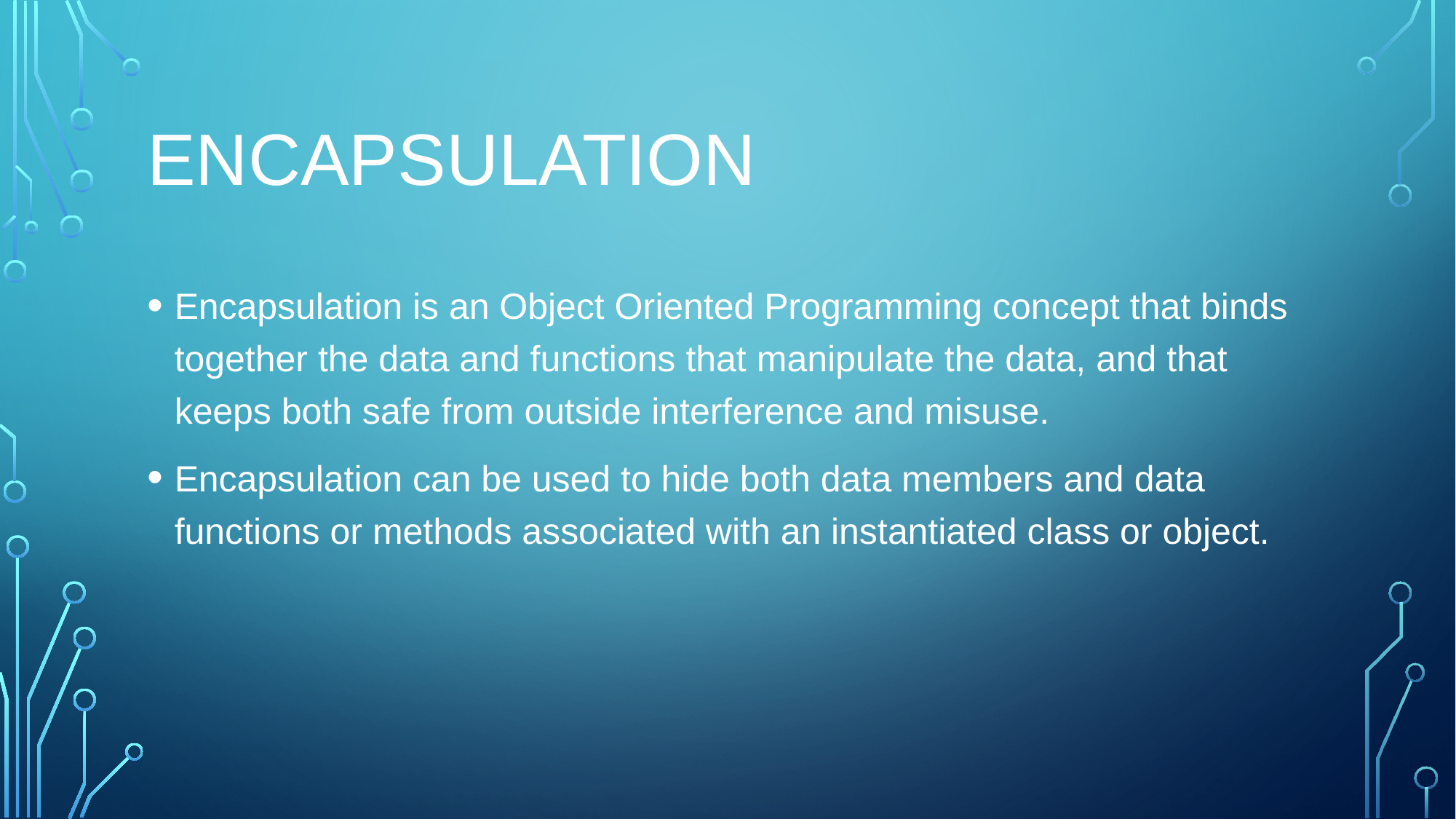

# ENCAPSULATION
Encapsulation is an Object Oriented Programming concept that binds together the data and functions that manipulate the data, and that keeps both safe from outside interference and misuse.
Encapsulation can be used to hide both data members and data functions or methods associated with an instantiated class or object.